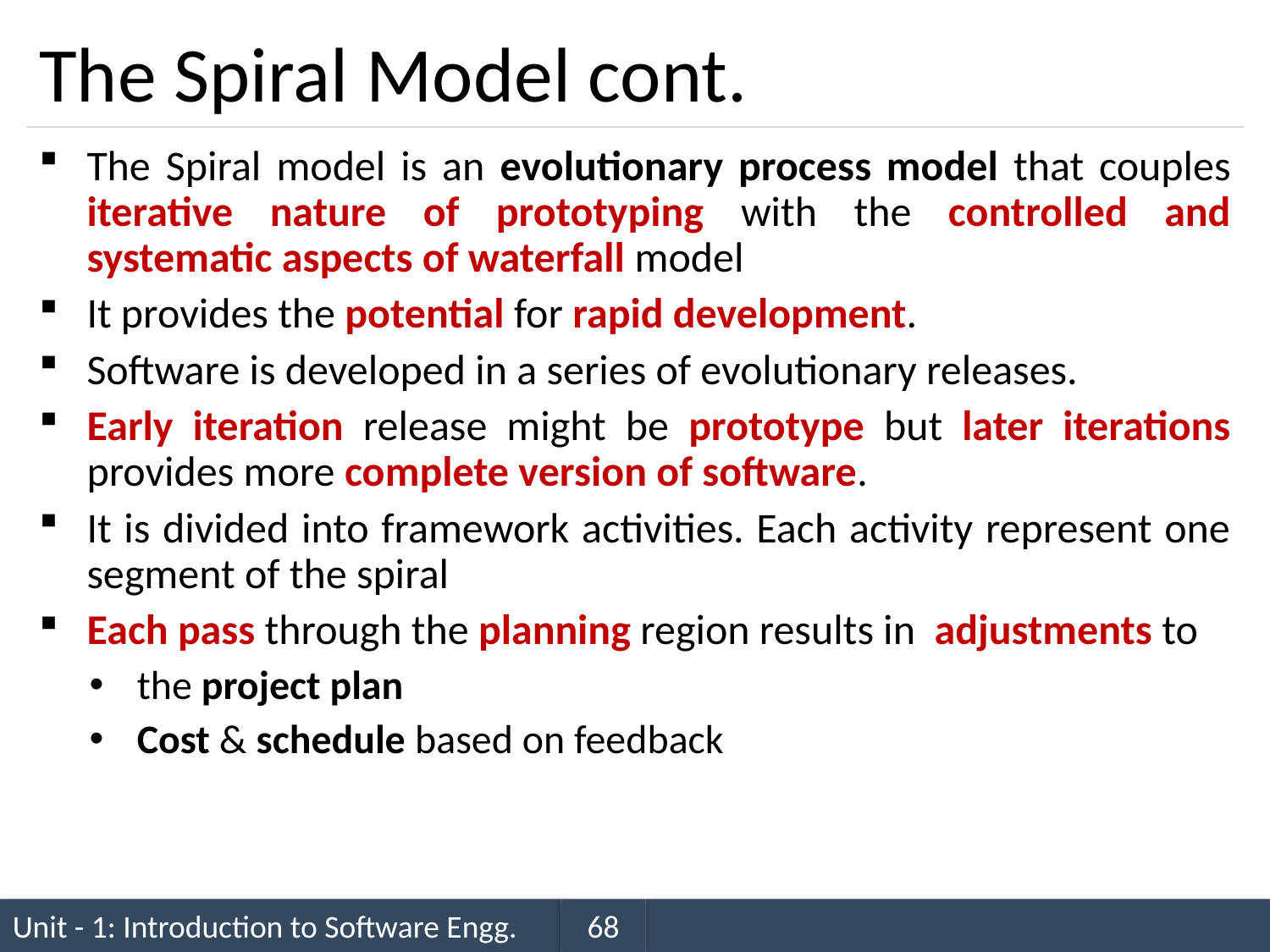

# The Spiral Model cont.
The Spiral model is an evolutionary process model that couples iterative nature of prototyping with the controlled and systematic aspects of waterfall model
It provides the potential for rapid development.
Software is developed in a series of evolutionary releases.
Early iteration release might be prototype but later iterations provides more complete version of software.
It is divided into framework activities. Each activity represent one segment of the spiral
Each pass through the planning region results in  adjustments to
the project plan
Cost & schedule based on feedback